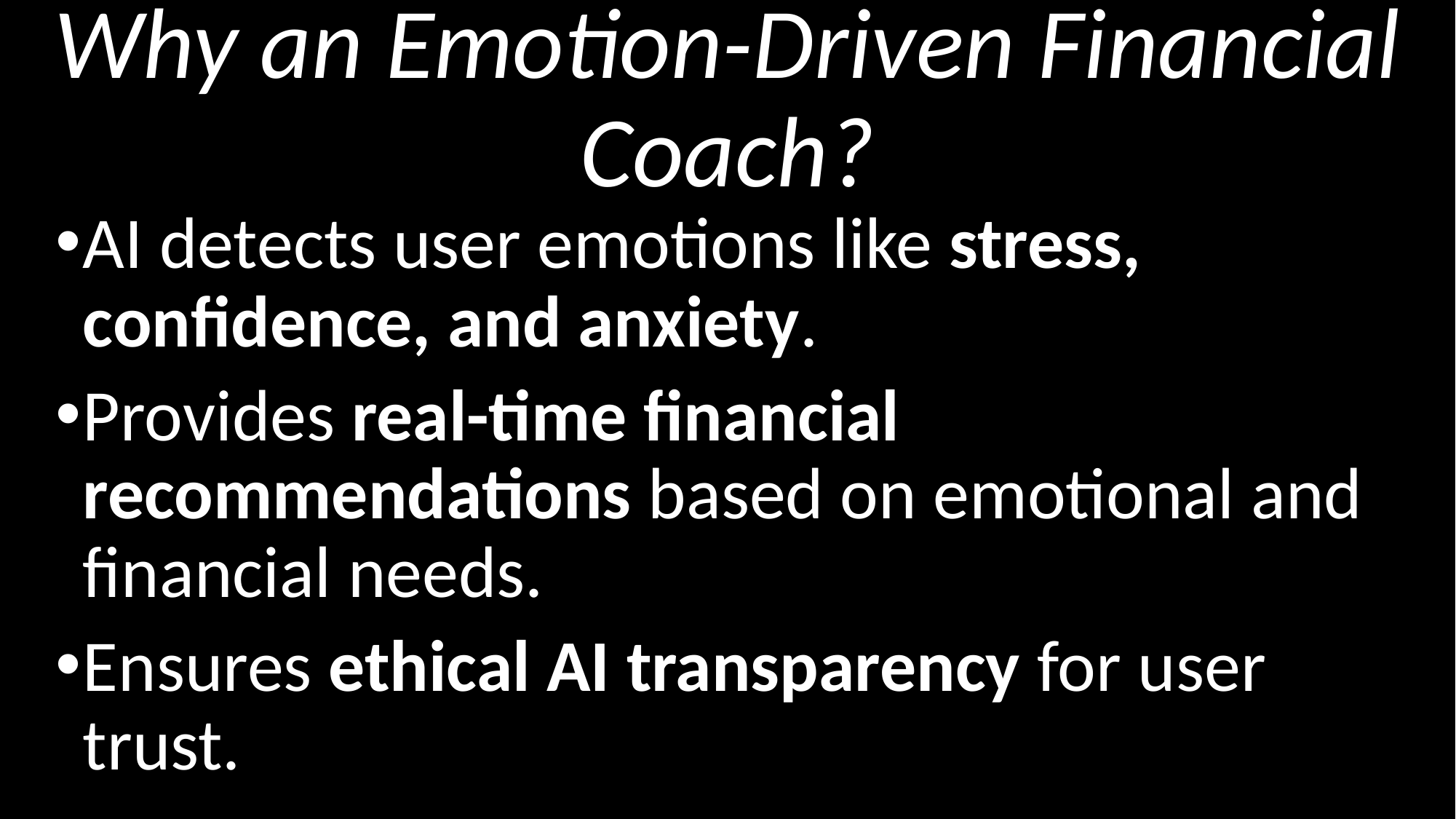

# Why an Emotion-Driven Financial Coach?
AI detects user emotions like stress, confidence, and anxiety.
Provides real-time financial recommendations based on emotional and financial needs.
Ensures ethical AI transparency for user trust.